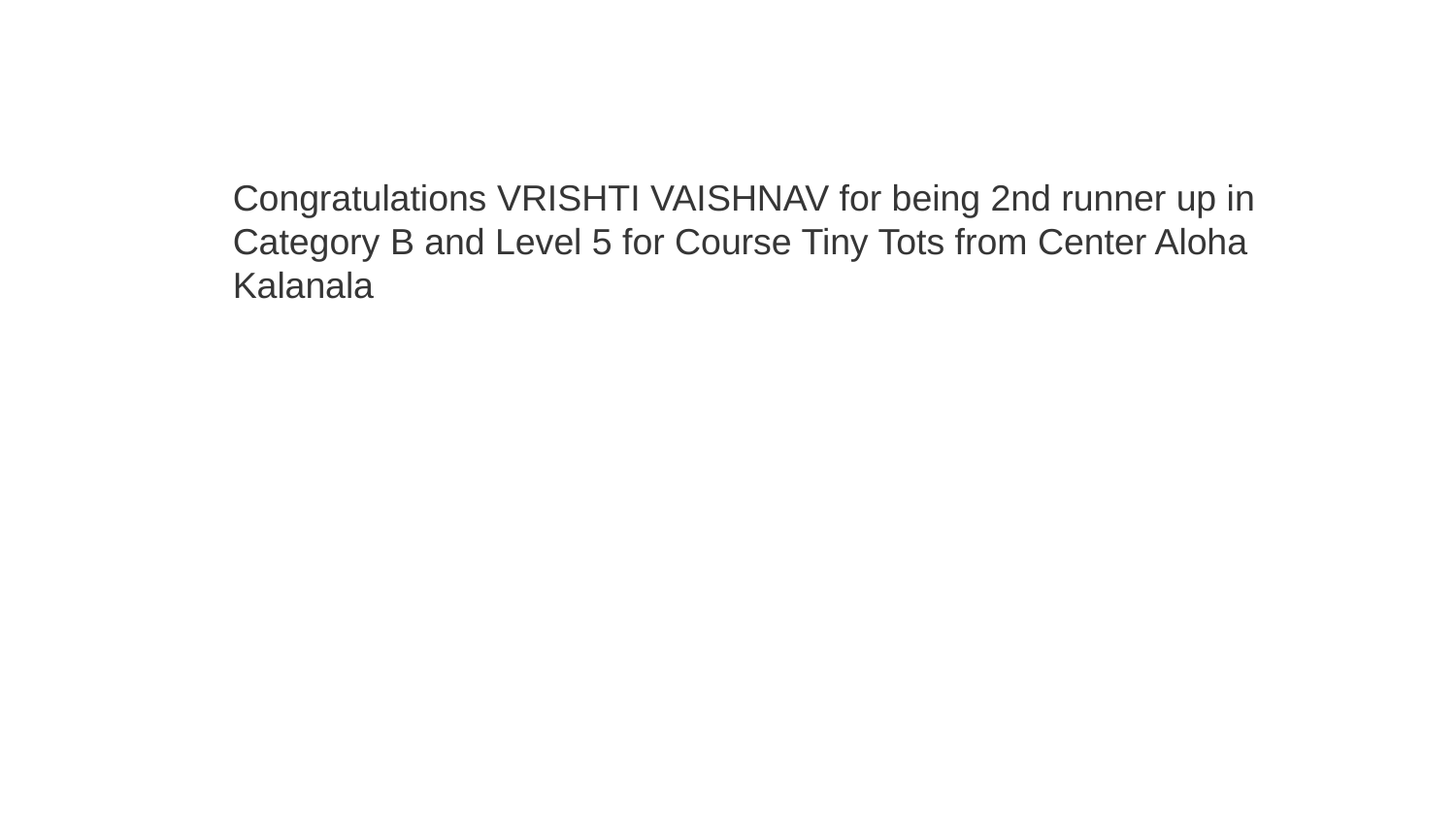

Congratulations VRISHTI VAISHNAV for being 2nd runner up in Category B and Level 5 for Course Tiny Tots from Center Aloha Kalanala